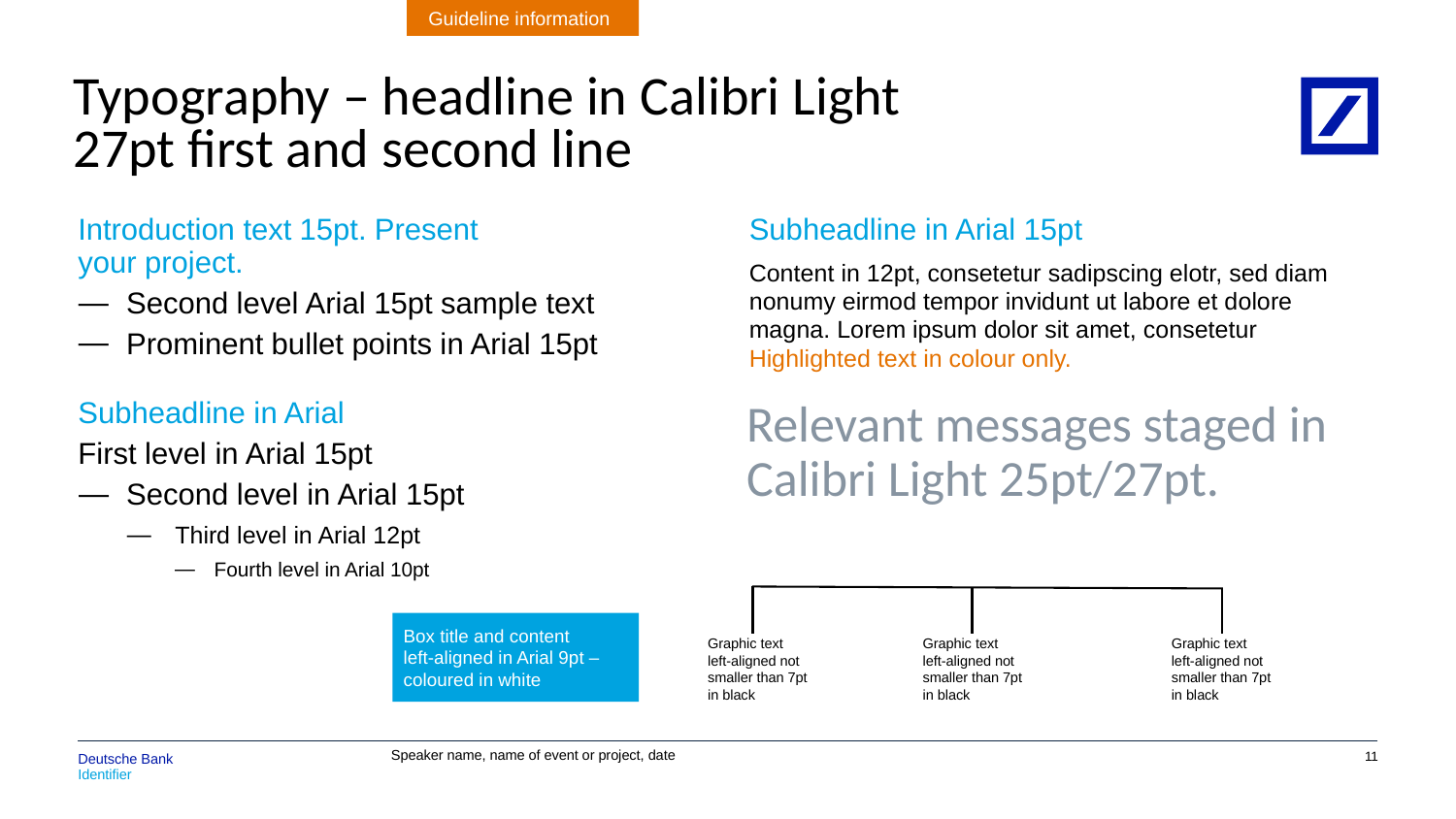

Guideline information
# Typography – headline in Calibri Light 27pt first and second line
Subheadline in Arial 15pt
Content in 12pt, consetetur sadipscing elotr, sed diam nonumy eirmod tempor invidunt ut labore et dolore magna. Lorem ipsum dolor sit amet, consetetur Highlighted text in colour only.
Introduction text 15pt. Present
your project.
Second level Arial 15pt sample text
Prominent bullet points in Arial 15pt

Relevant messages staged in Calibri Light 25pt/27pt.
Subheadline in Arial
First level in Arial 15pt
Second level in Arial 15pt
Third level in Arial 12pt
Fourth level in Arial 10pt
Graphic text
left-aligned not
smaller than 7pt
in black
Graphic text
left-aligned not
smaller than 7pt
in black
Graphic text
left-aligned not
smaller than 7pt
in black
Box title and content
left-aligned in Arial 9pt – coloured in white
11